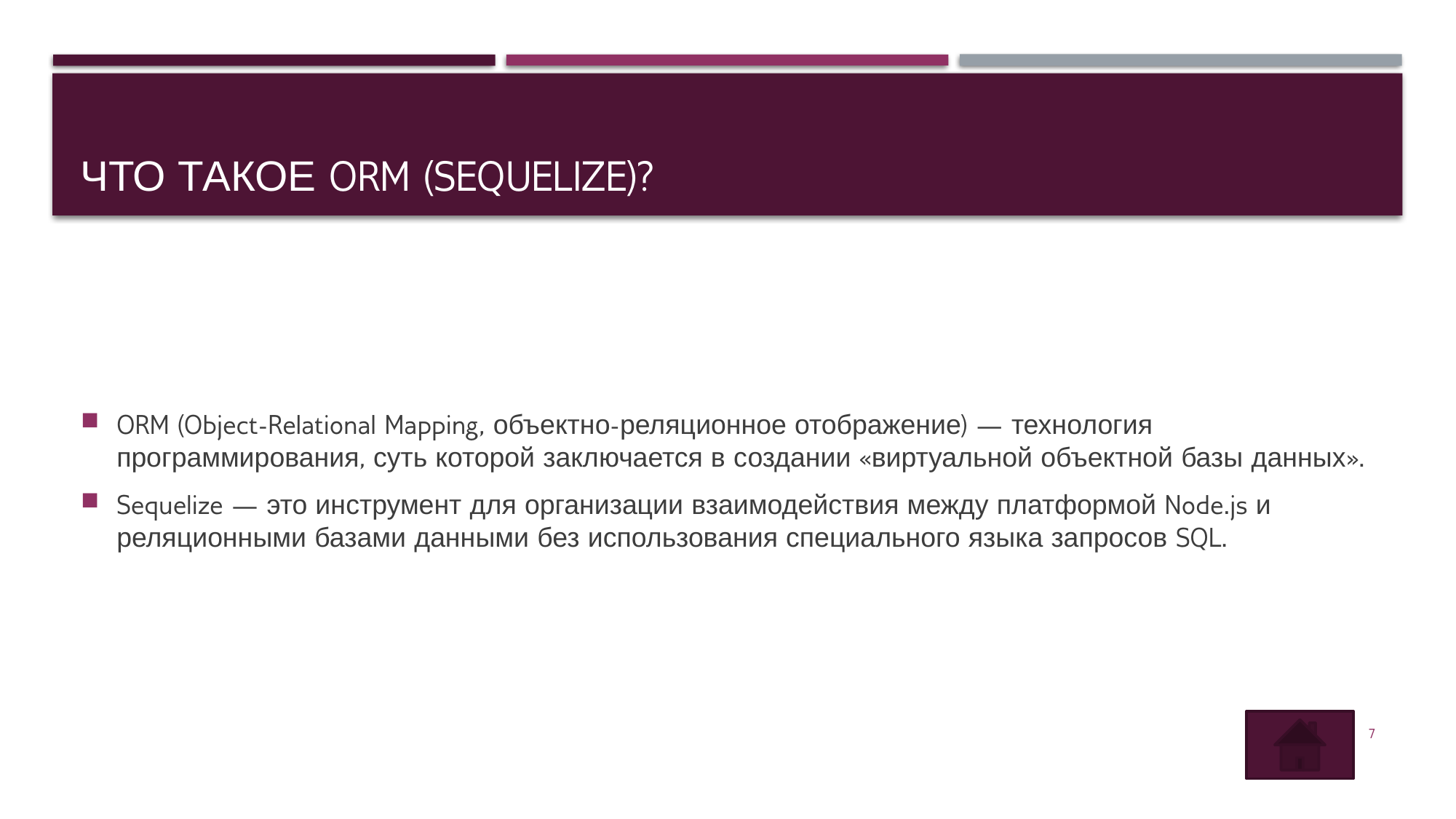

# Что такое ORM (Sequelize)?
ORM (Object-Relational Mapping, объектно-реляционное отображение) — технология программирования, суть которой заключается в создании «виртуальной объектной базы данных».
Sequelize — это инструмент для организации взаимодействия между платформой Node.js и реляционными базами данными без использования специального языка запросов SQL.

7